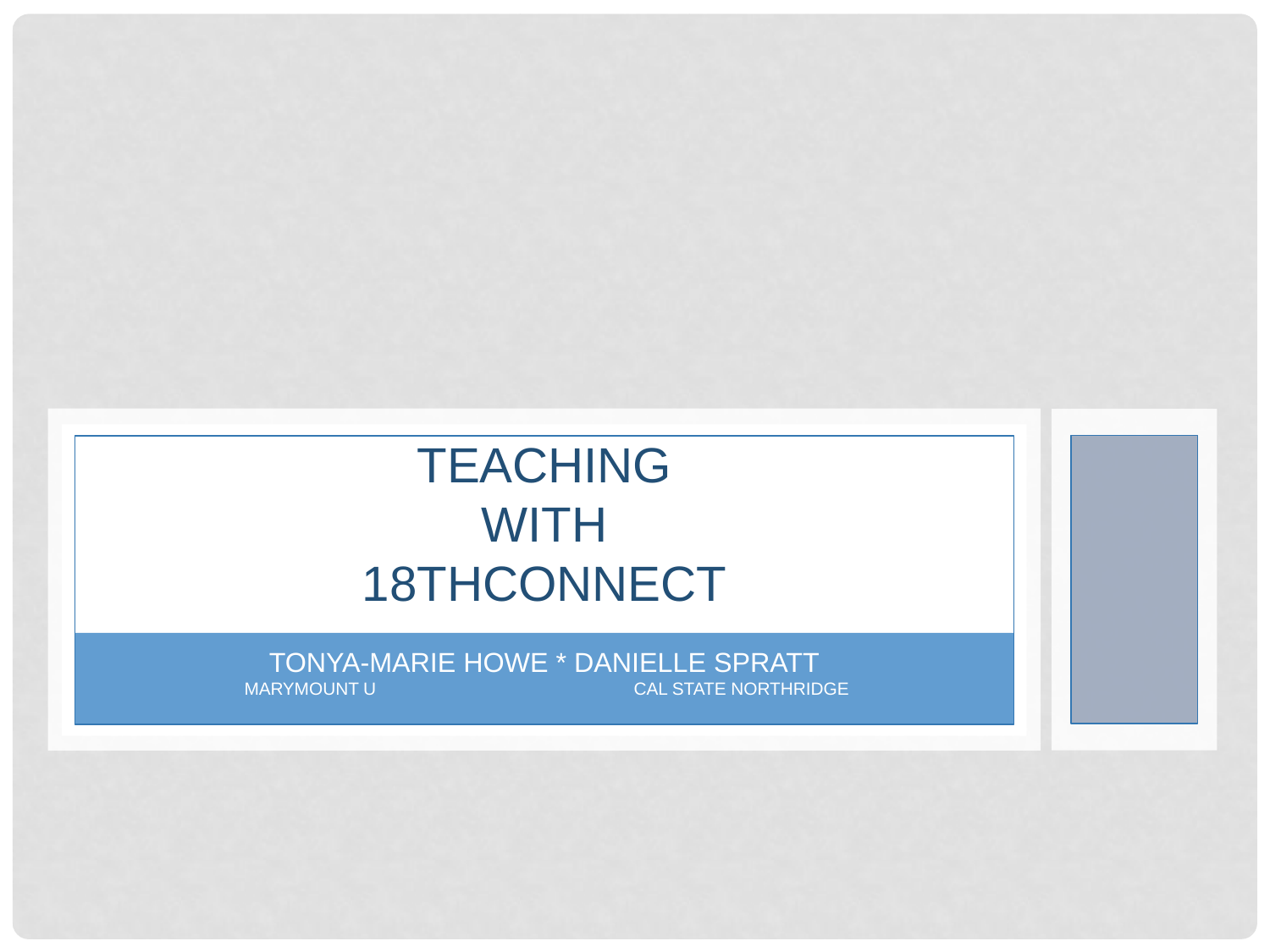

# TEACHING WITH 18THCONNECT
TONYA-MARIE HOWE * DANIELLE SPRATT
 MARYMOUNT U                                                     CAL STATE NORTHRIDGE